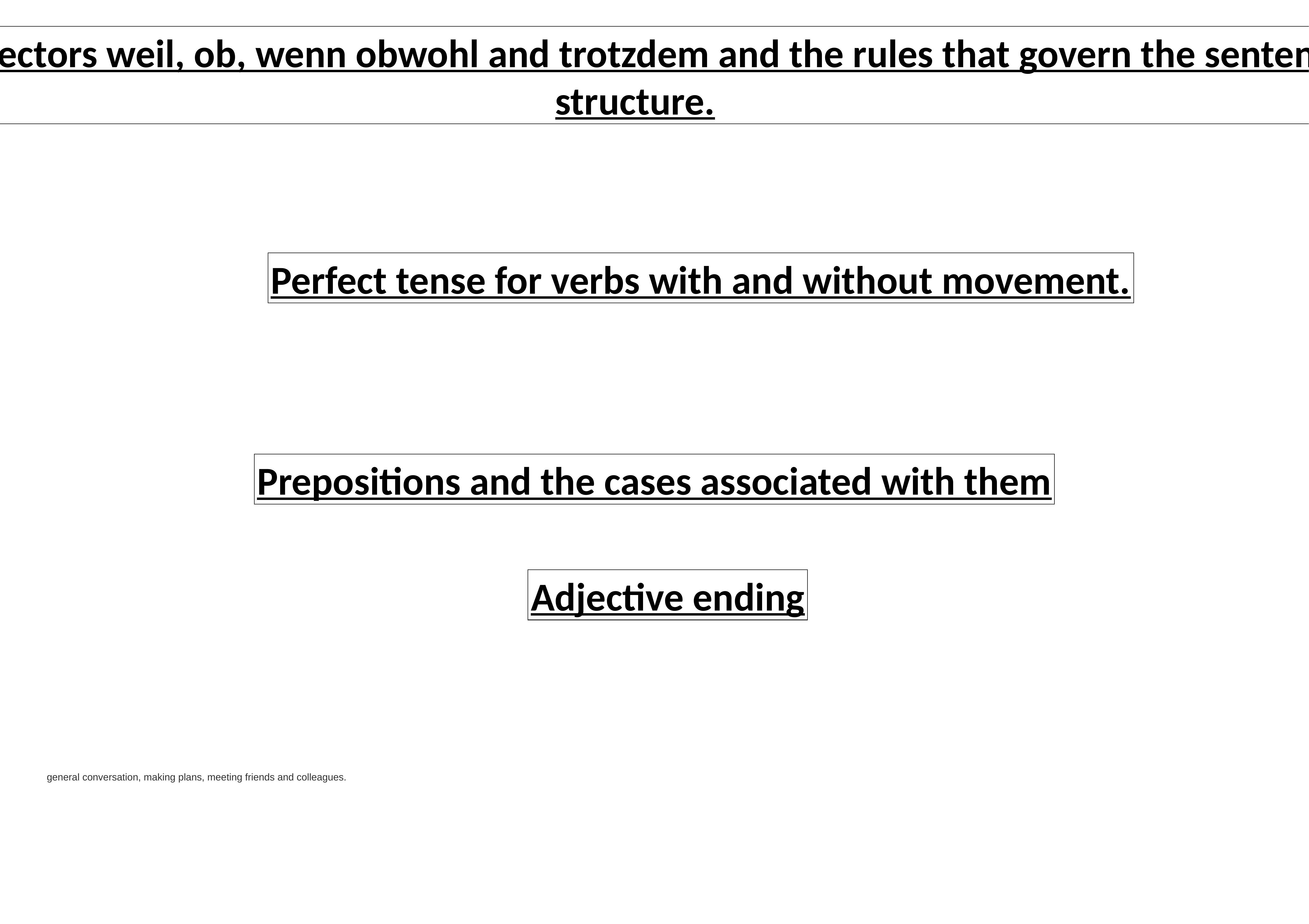

connectors weil, ob, wenn obwohl and trotzdem and the rules that govern the sentence structure.
Perfect tense for verbs with and without movement.
Prepositions and the cases associated with them
Adjective ending
general conversation, making plans, meeting friends and colleagues.